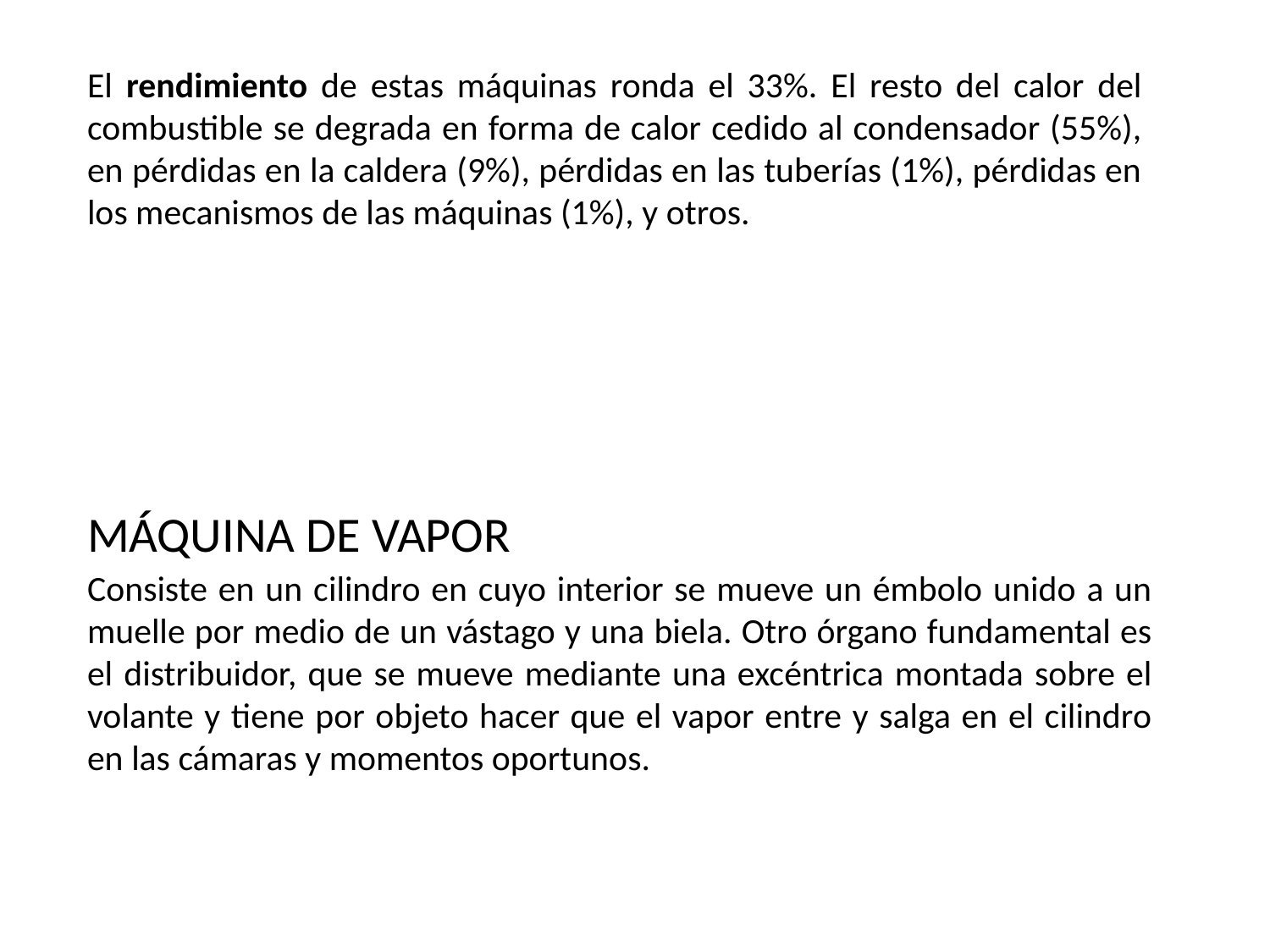

El rendimiento de estas máquinas ronda el 33%. El resto del calor del combustible se degrada en forma de calor cedido al condensador (55%), en pérdidas en la caldera (9%), pérdidas en las tuberías (1%), pérdidas en los mecanismos de las máquinas (1%), y otros.
MÁQUINA DE VAPOR
Consiste en un cilindro en cuyo interior se mueve un émbolo unido a un muelle por medio de un vástago y una biela. Otro órgano fundamental es el distribuidor, que se mueve mediante una excéntrica montada sobre el volante y tiene por objeto hacer que el vapor entre y salga en el cilindro en las cámaras y momentos oportunos.